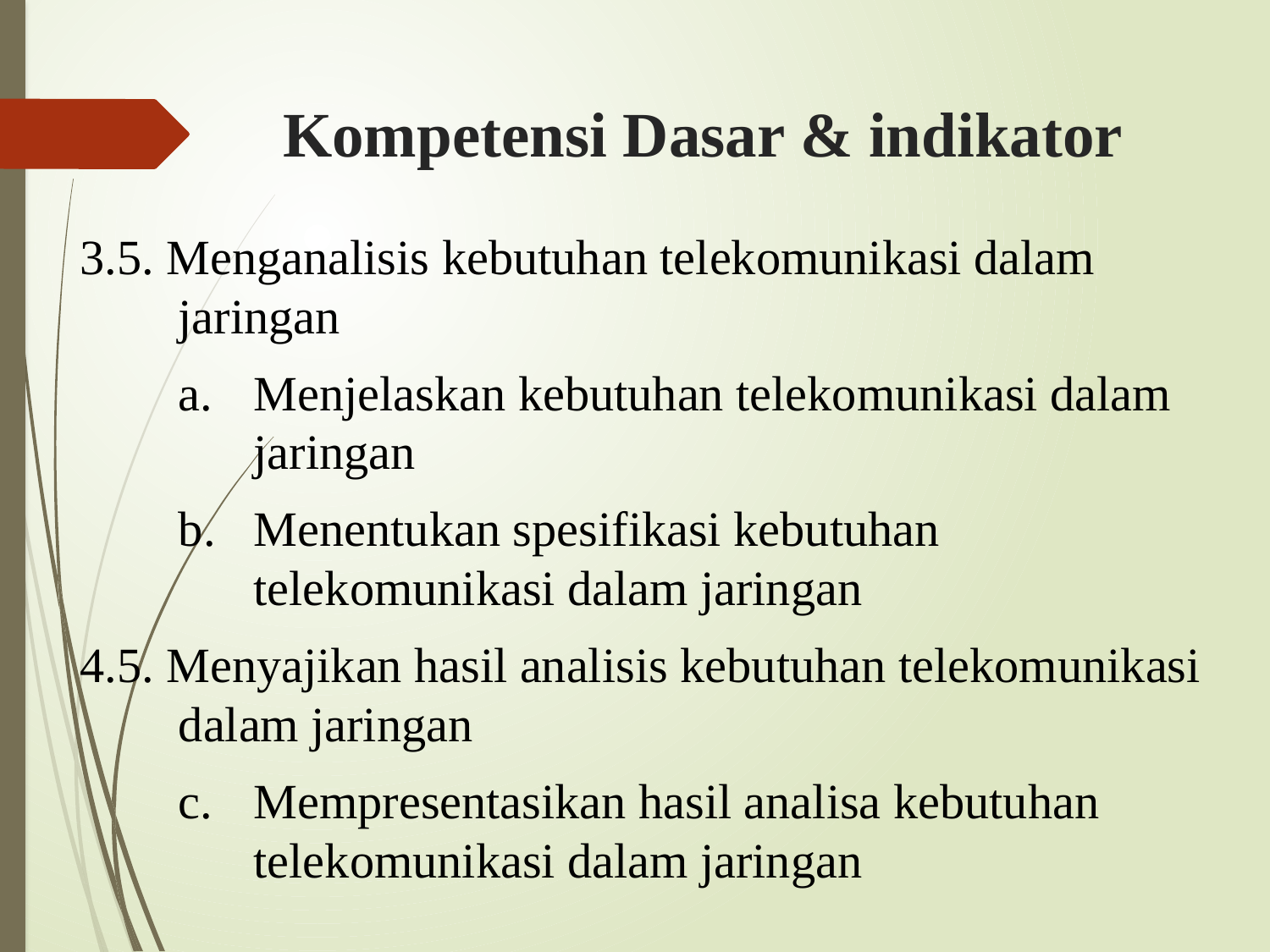

# Kompetensi Dasar & indikator
3.5. Menganalisis kebutuhan telekomunikasi dalam jaringan
Menjelaskan kebutuhan telekomunikasi dalam jaringan
Menentukan spesifikasi kebutuhan telekomunikasi dalam jaringan
4.5. Menyajikan hasil analisis kebutuhan telekomunikasi dalam jaringan
Mempresentasikan hasil analisa kebutuhan telekomunikasi dalam jaringan